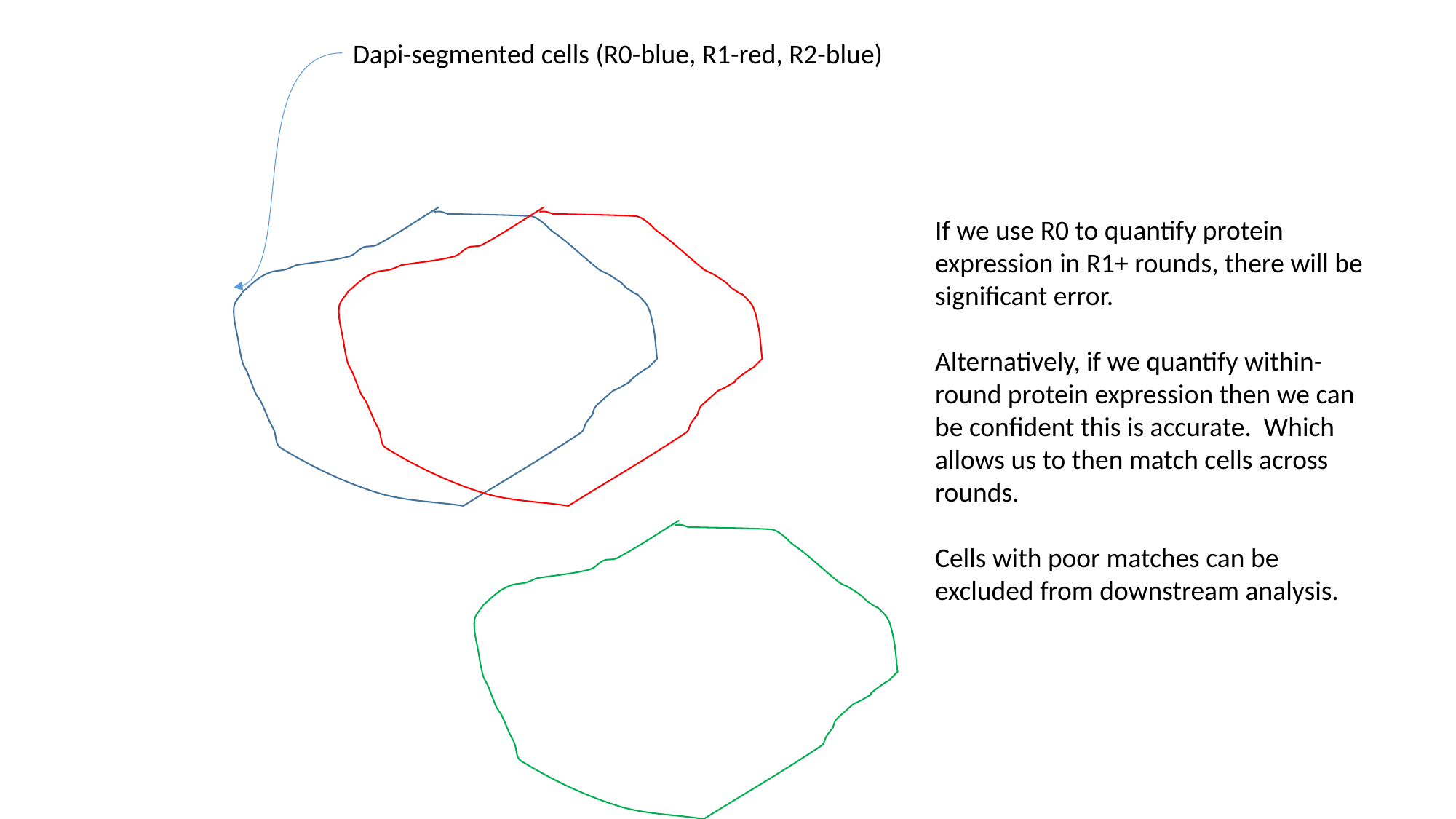

Dapi-segmented cells (R0-blue, R1-red, R2-blue)
If we use R0 to quantify protein expression in R1+ rounds, there will be significant error.

Alternatively, if we quantify within-round protein expression then we can be confident this is accurate.  Which allows us to then match cells across rounds.

Cells with poor matches can be excluded from downstream analysis.